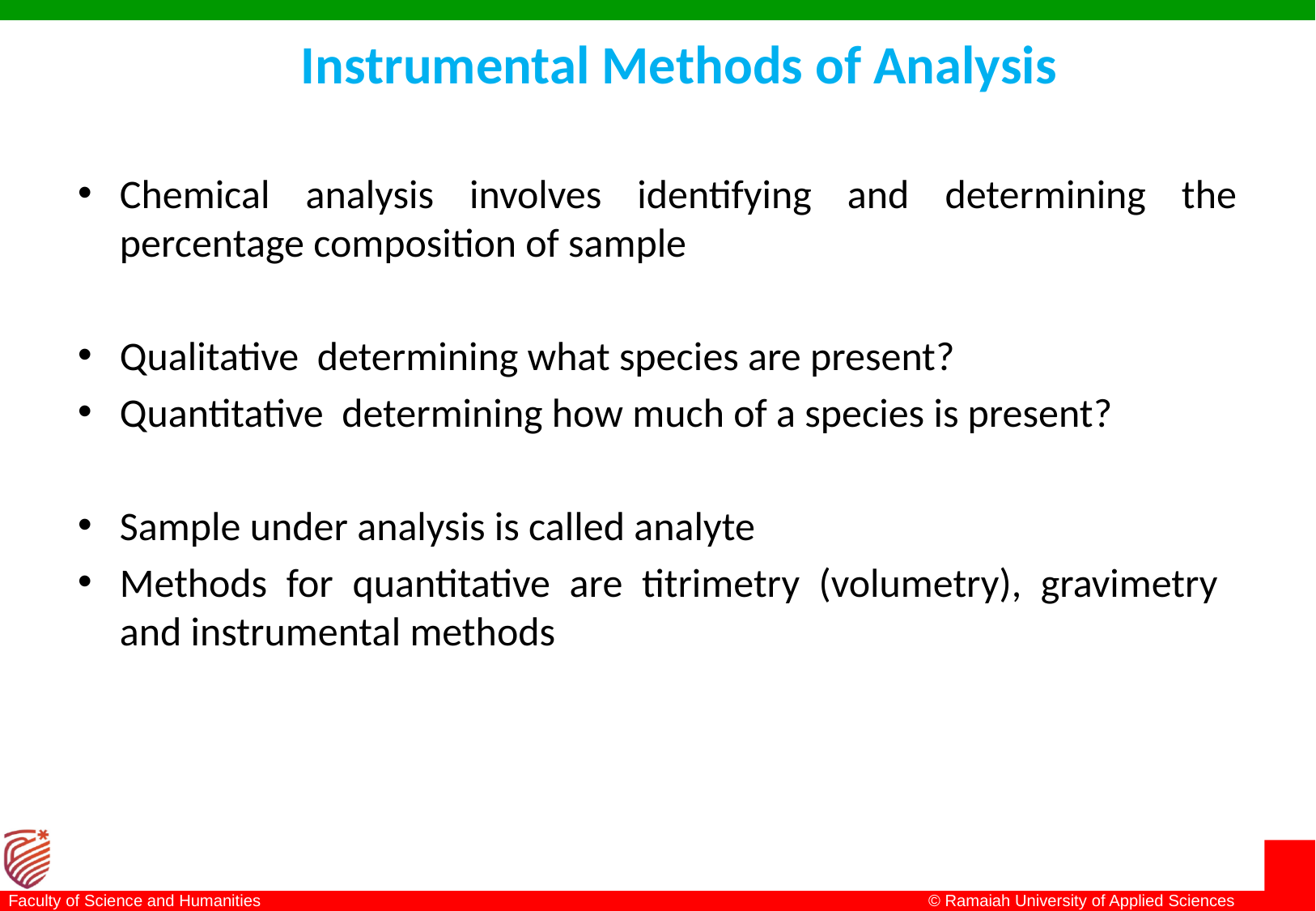

Instrumental Methods of Analysis
Chemical analysis involves identifying and determining the percentage composition of sample

Qualitative  determining what species are present?
Quantitative  determining how much of a species is present?

Sample under analysis is called analyte
Methods for quantitative are titrimetry (volumetry), gravimetry  and instrumental methods